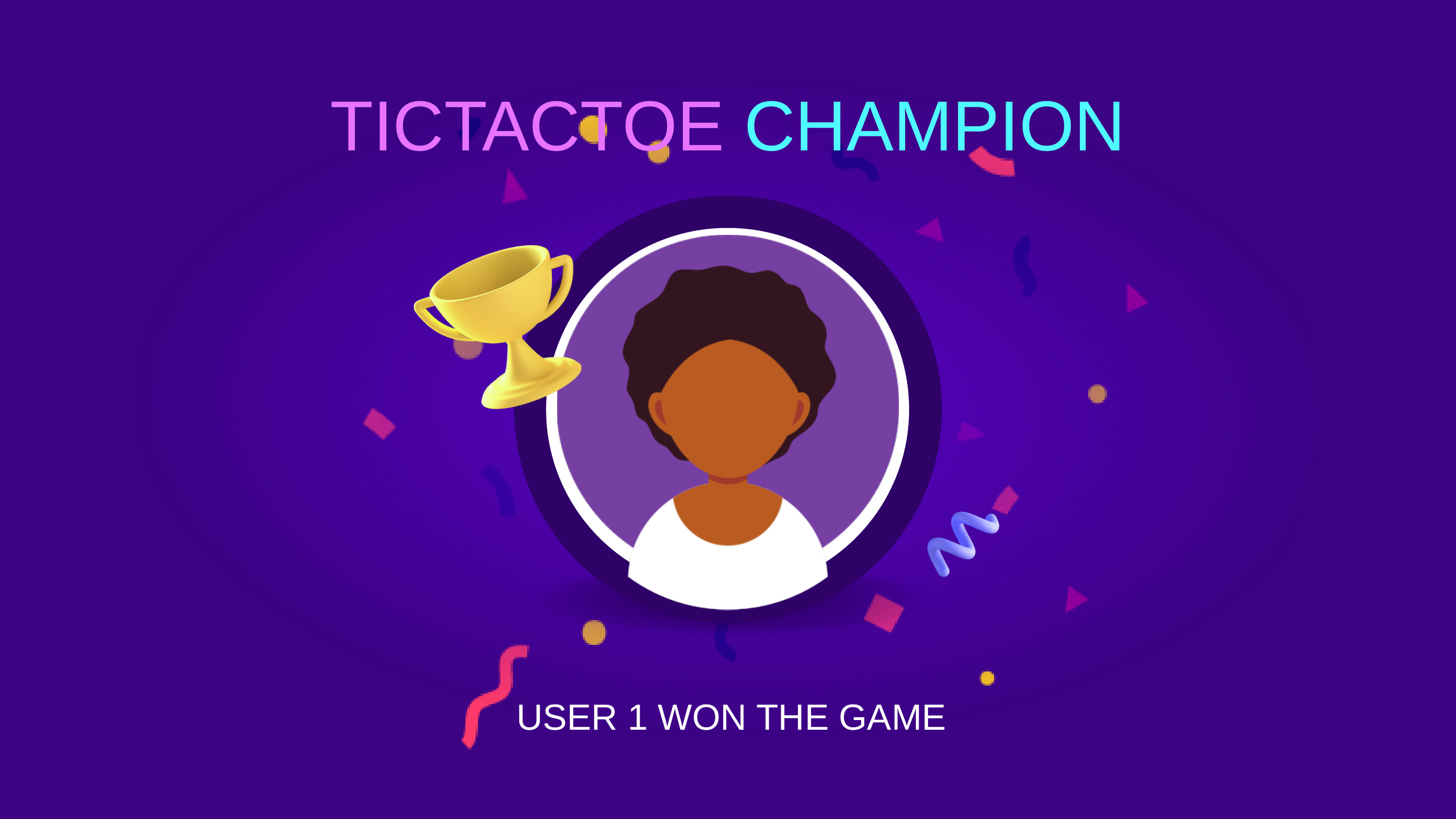

TICTACTOE CHAMPION

USER 1 WON THE GAME